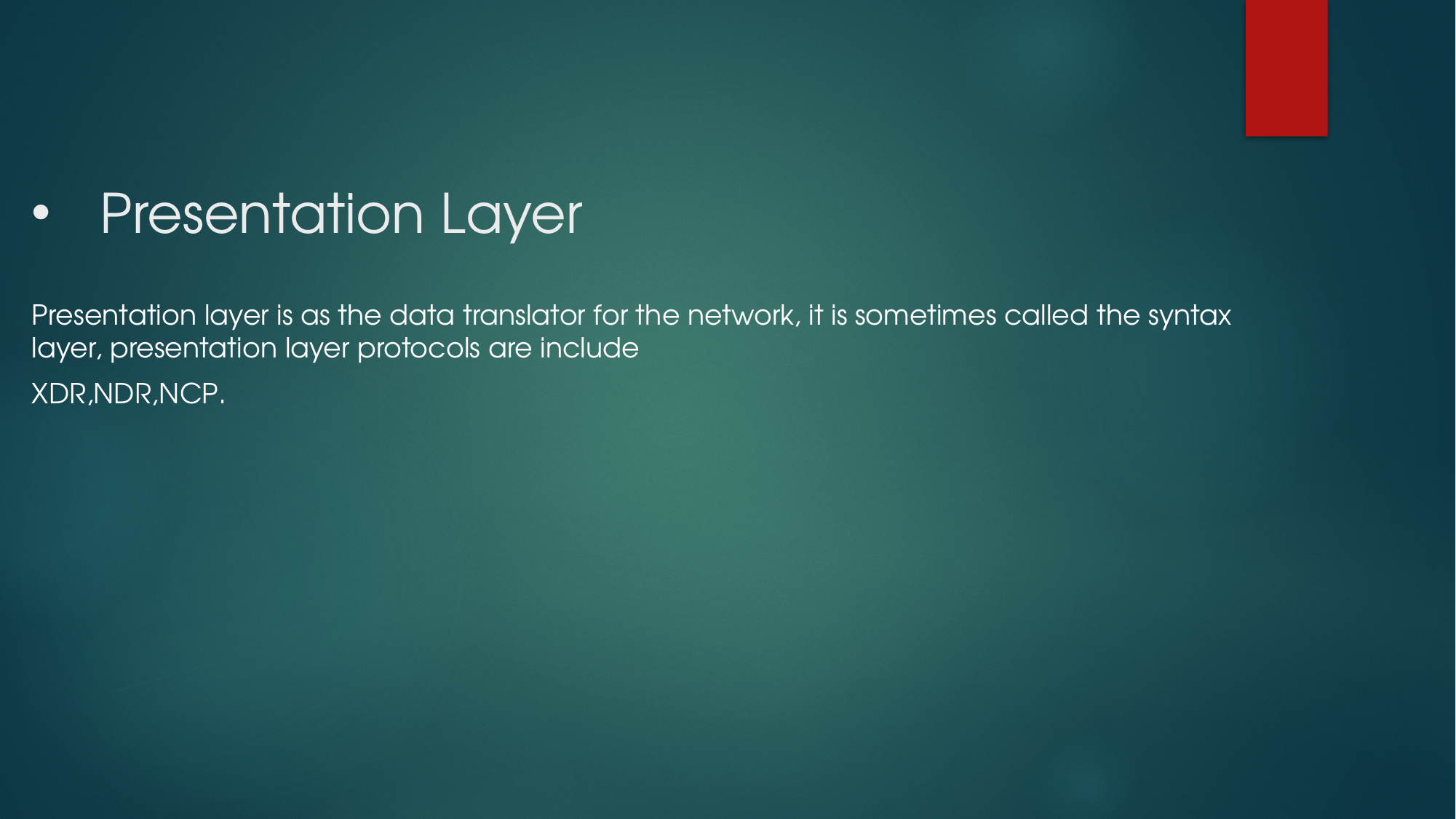

# Presentation Layer
Presentation layer is as the data translator for the network, it is sometimes called the syntax layer, presentation layer protocols are include
XDR,NDR,NCP.